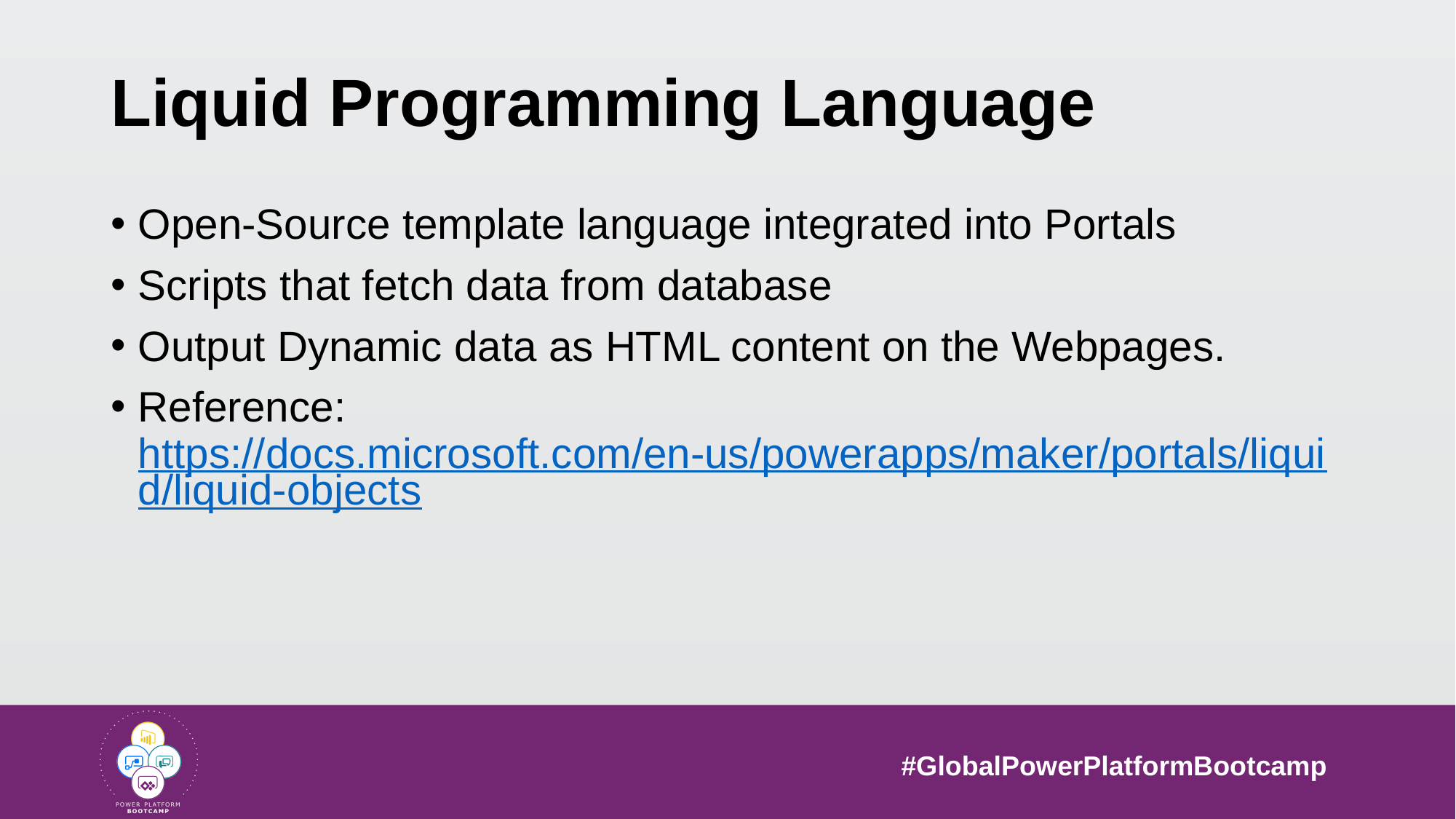

# Liquid Programming Language
Open-Source template language integrated into Portals
Scripts that fetch data from database
Output Dynamic data as HTML content on the Webpages.
Reference: https://docs.microsoft.com/en-us/powerapps/maker/portals/liquid/liquid-objects